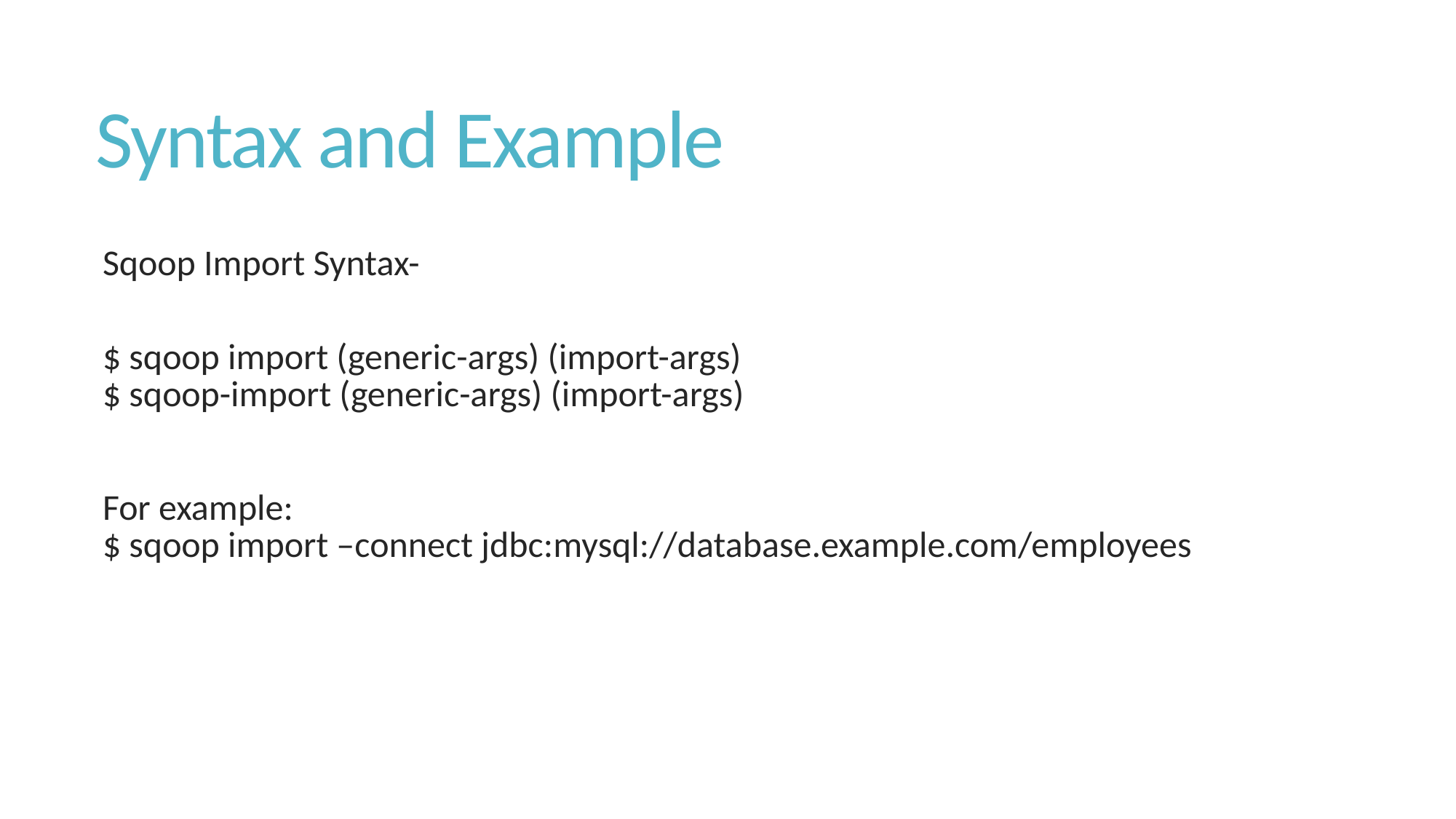

# Syntax and Example
Sqoop Import Syntax-
$ sqoop import (generic-args) (import-args)
$ sqoop-import (generic-args) (import-args)

For example:
$ sqoop import –connect jdbc:mysql://database.example.com/employees